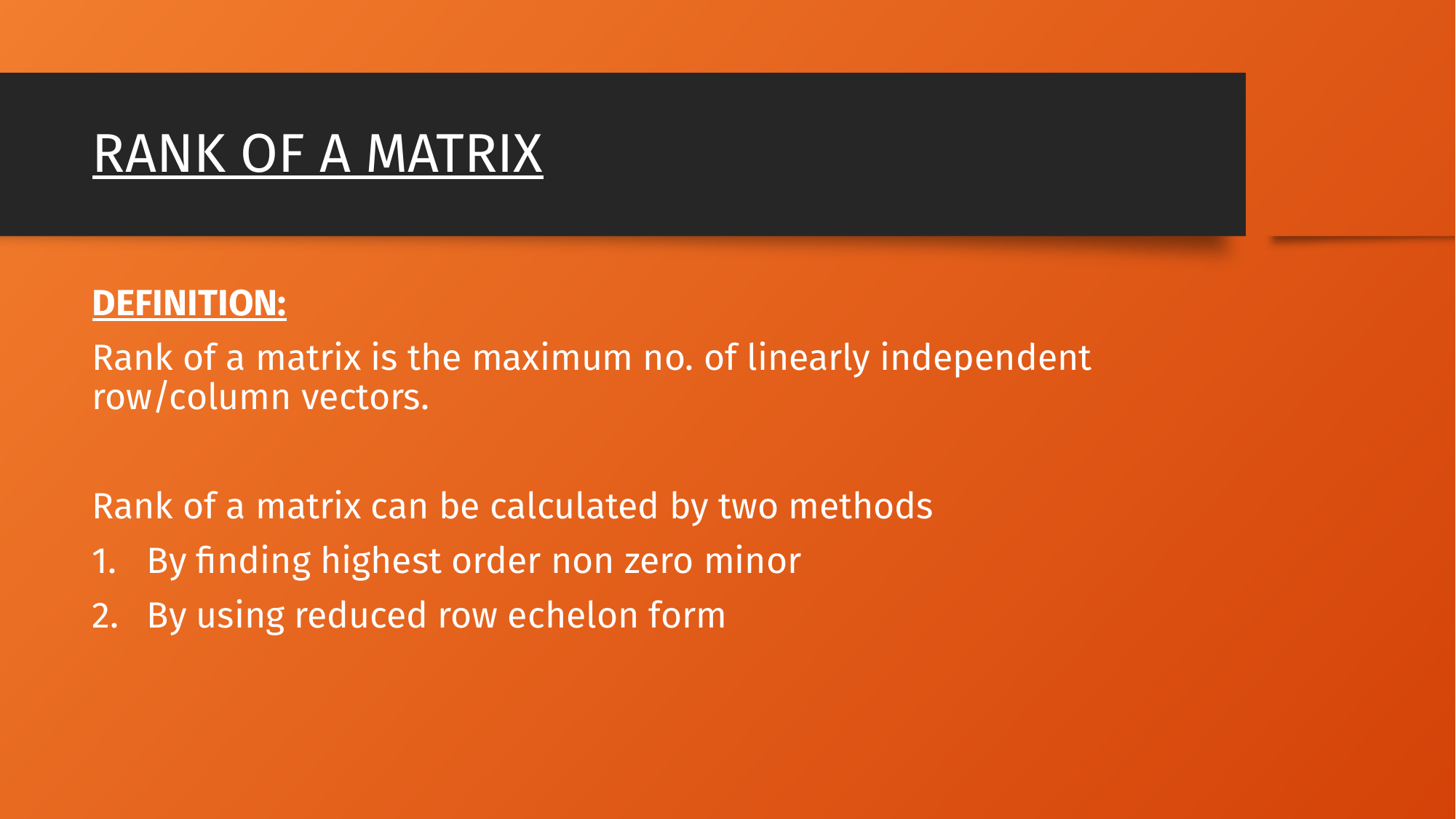

# RANK OF A MATRIX
DEFINITION:
Rank of a matrix is the maximum no. of linearly independent row/column vectors.

Rank of a matrix can be calculated by two methods
By finding highest order non zero minor
By using reduced row echelon form